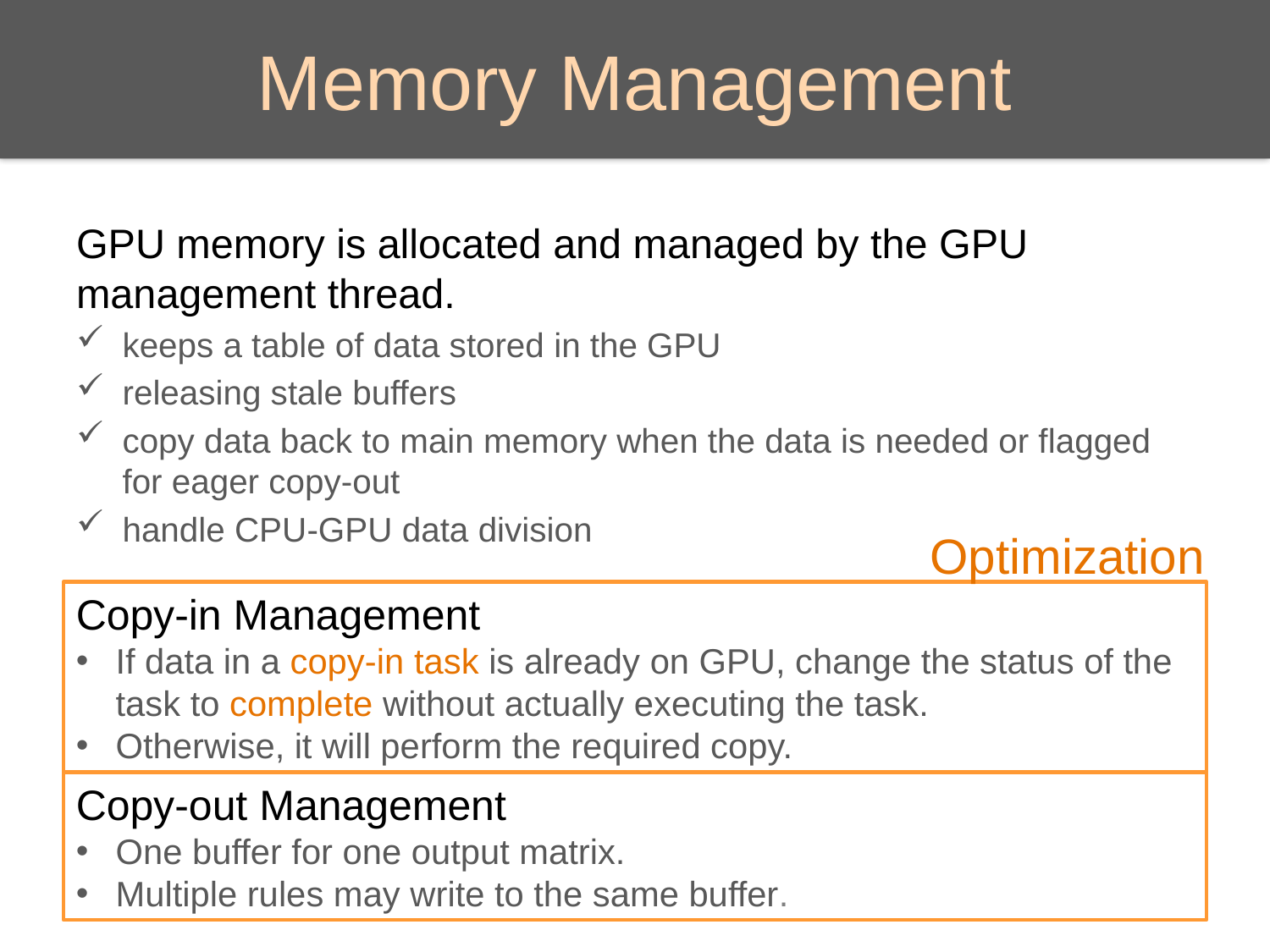

# Memory Management
GPU memory is allocated and managed by the GPU management thread.
keeps a table of data stored in the GPU
releasing stale buffers
copy data back to main memory when the data is needed or flagged for eager copy-out
handle CPU-GPU data division

Optimization
Copy-in Management
If data in a copy-in task is already on GPU, change the status of the task to complete without actually executing the task.
Otherwise, it will perform the required copy.
Copy-out Management
One buffer for one output matrix.
Multiple rules may write to the same buffer.